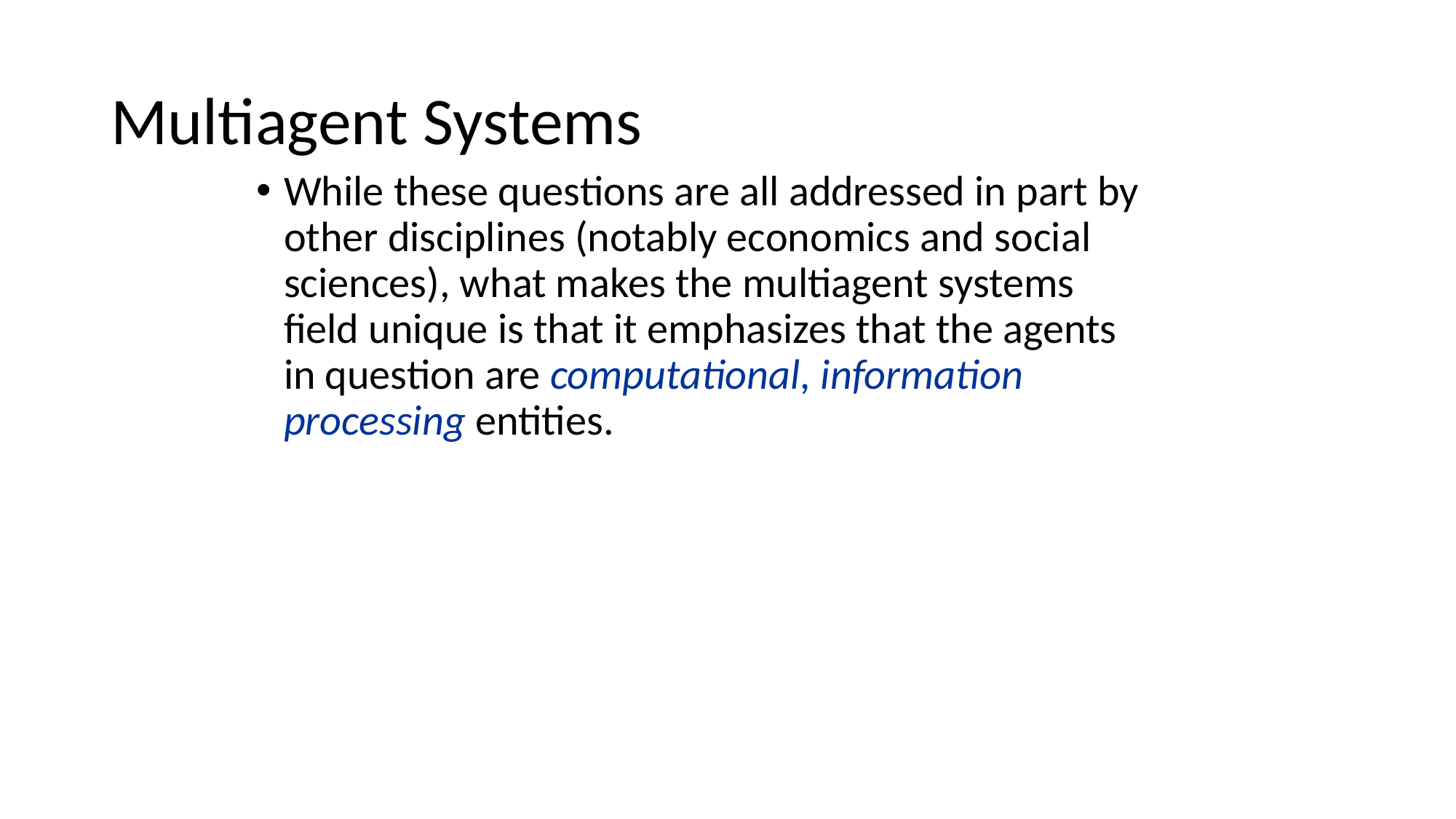

# Multiagent Systems
While these questions are all addressed in part by other disciplines (notably economics and social sciences), what makes the multiagent systems field unique is that it emphasizes that the agents in question are computational, information processing entities.